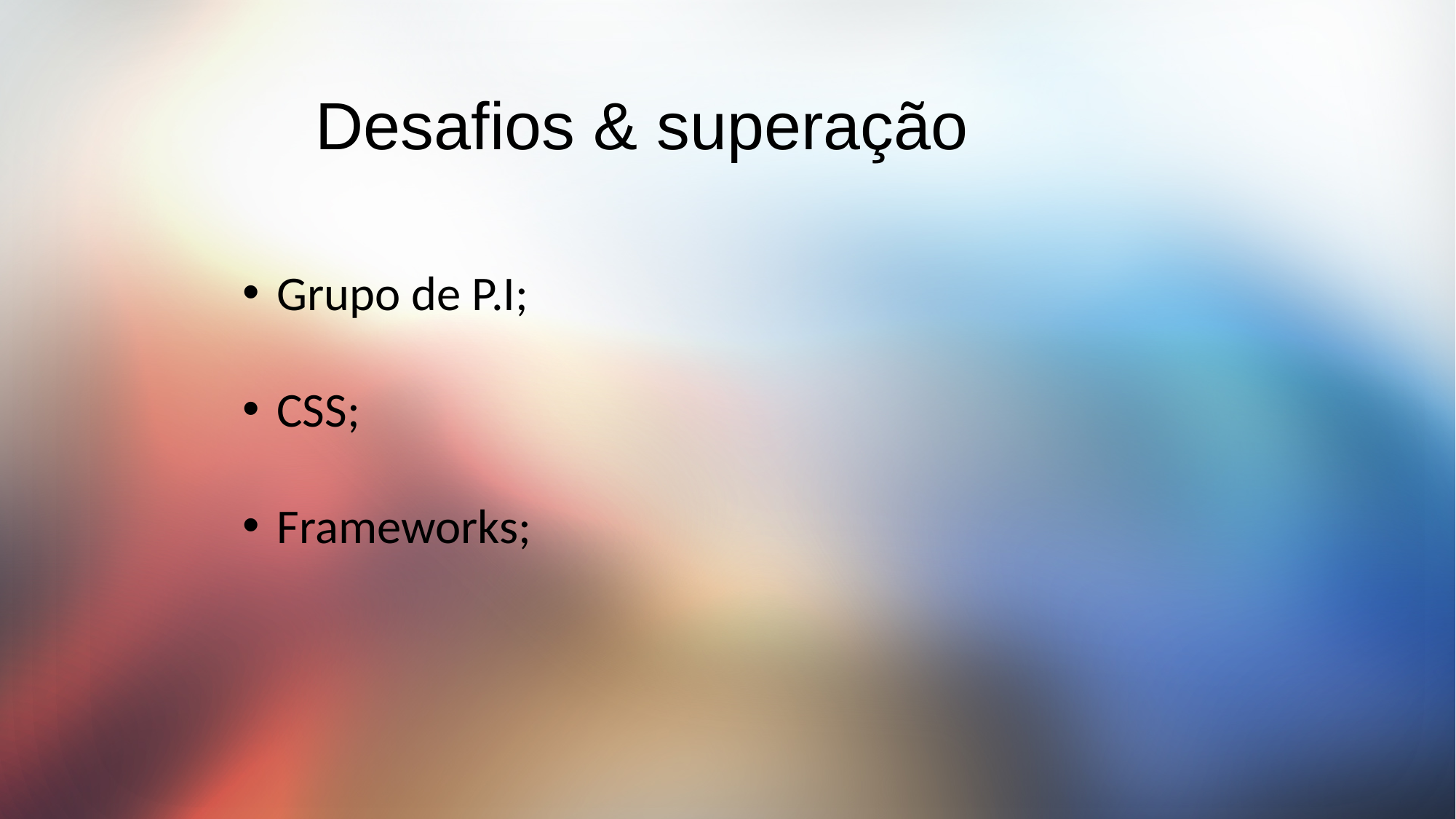

# Desafios & superação
Grupo de P.I;

CSS;

Frameworks;